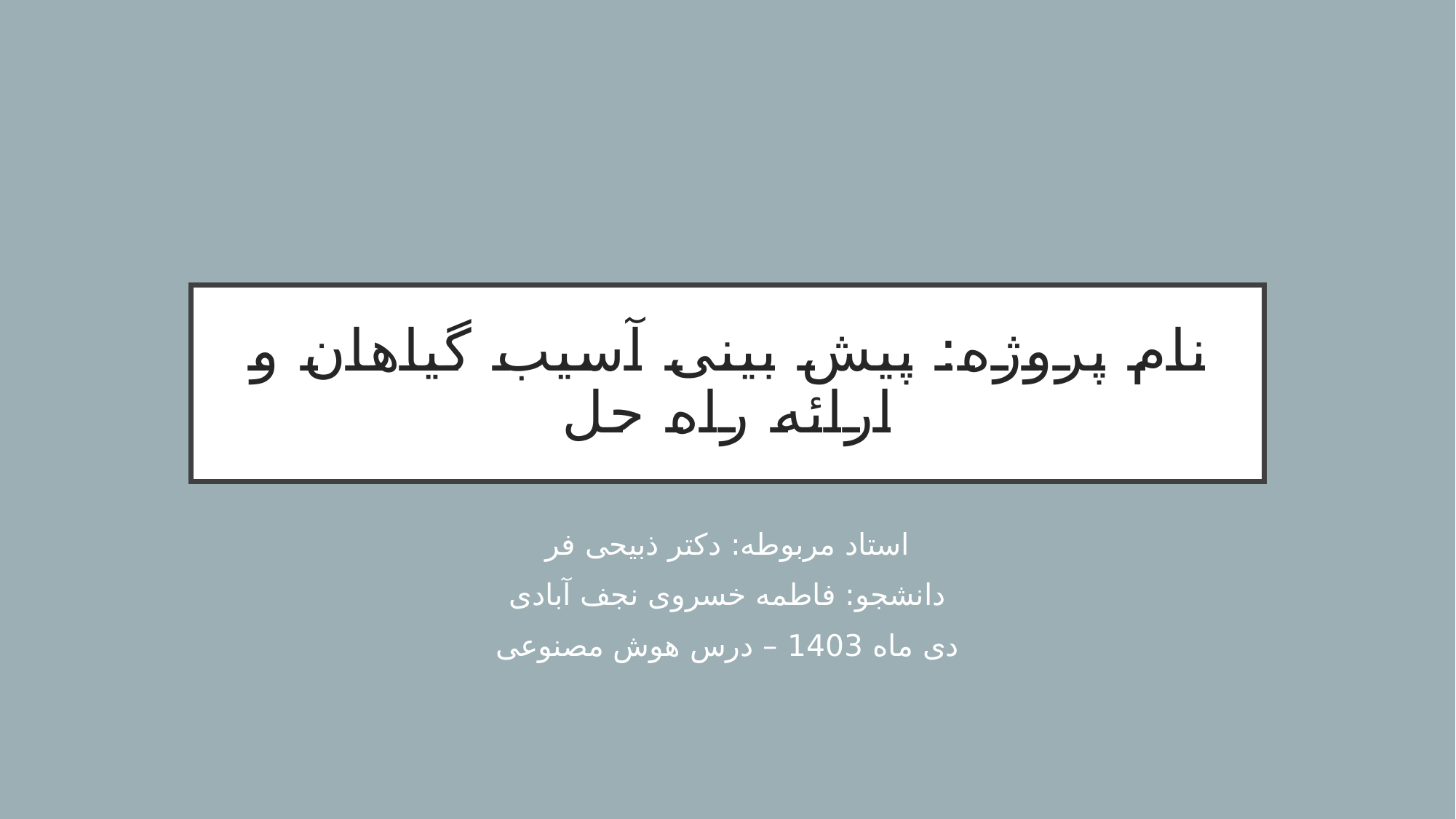

# نام پروژه: پیش بینی آسیب گیاهان و ارائه راه حل
استاد مربوطه: دکتر ذبیحی فر
دانشجو: فاطمه خسروی نجف آبادی
دی ماه 1403 – درس هوش مصنوعی